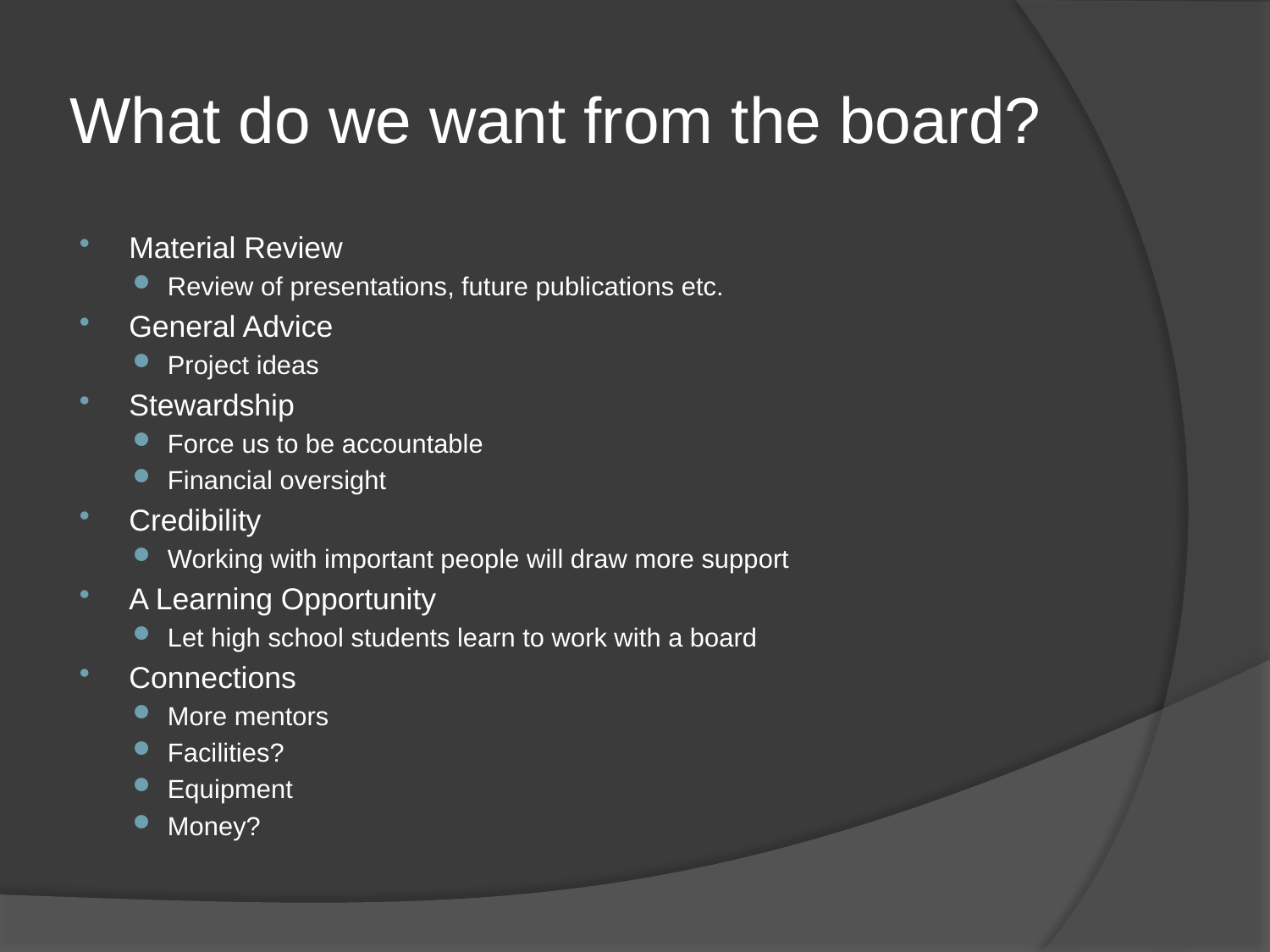

# What do we want from the board?
Material Review
Review of presentations, future publications etc.
General Advice
Project ideas
Stewardship
Force us to be accountable
Financial oversight
Credibility
Working with important people will draw more support
A Learning Opportunity
Let high school students learn to work with a board
Connections
More mentors
Facilities?
Equipment
Money?